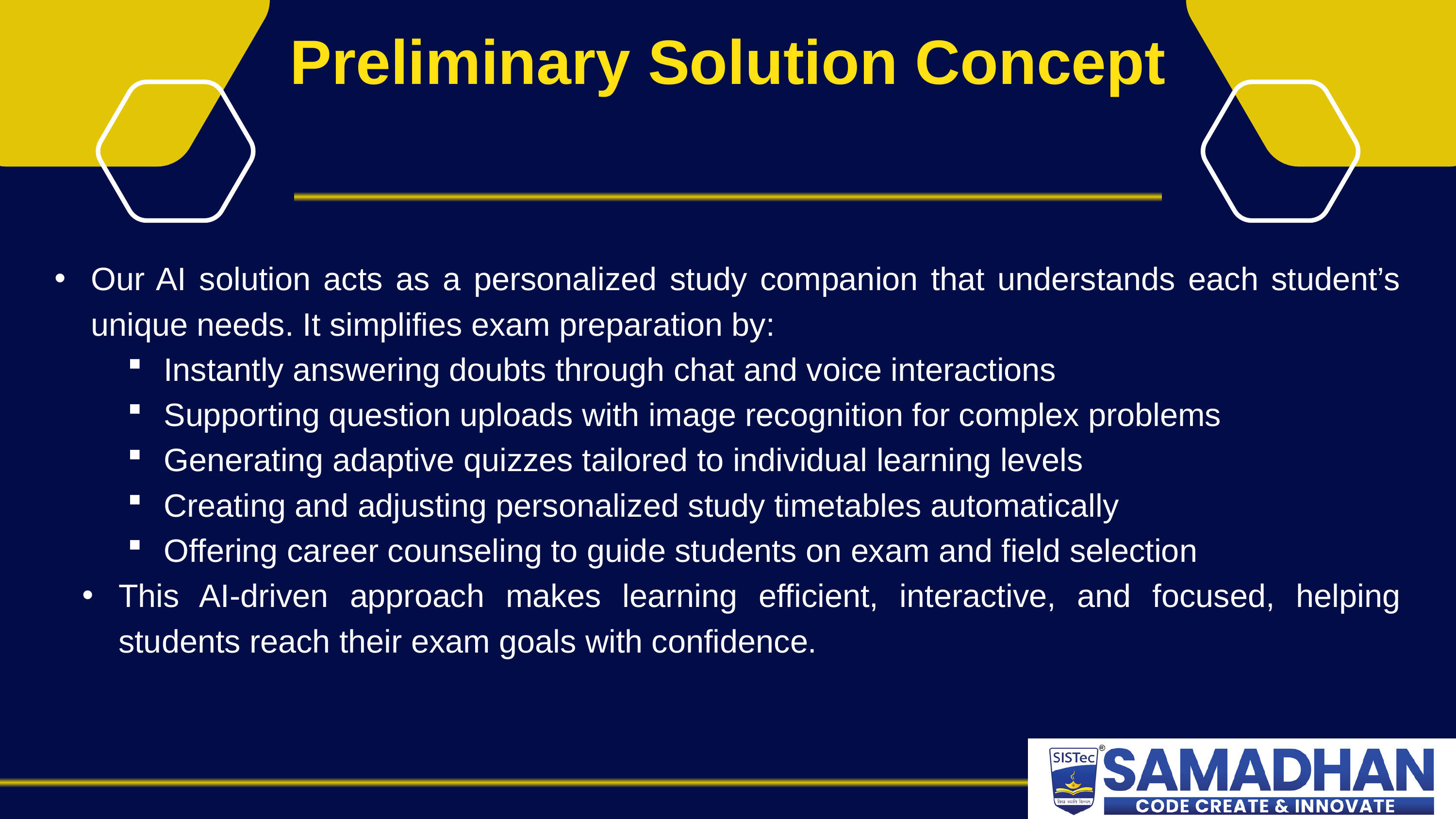

Preliminary Solution Concept

Our AI solution acts as a personalized study companion that understands each student’s unique needs. It simplifies exam preparation by:
Instantly answering doubts through chat and voice interactions
Supporting question uploads with image recognition for complex problems
Generating adaptive quizzes tailored to individual learning levels
Creating and adjusting personalized study timetables automatically
Offering career counseling to guide students on exam and field selection
This AI-driven approach makes learning efficient, interactive, and focused, helping students reach their exam goals with confidence.